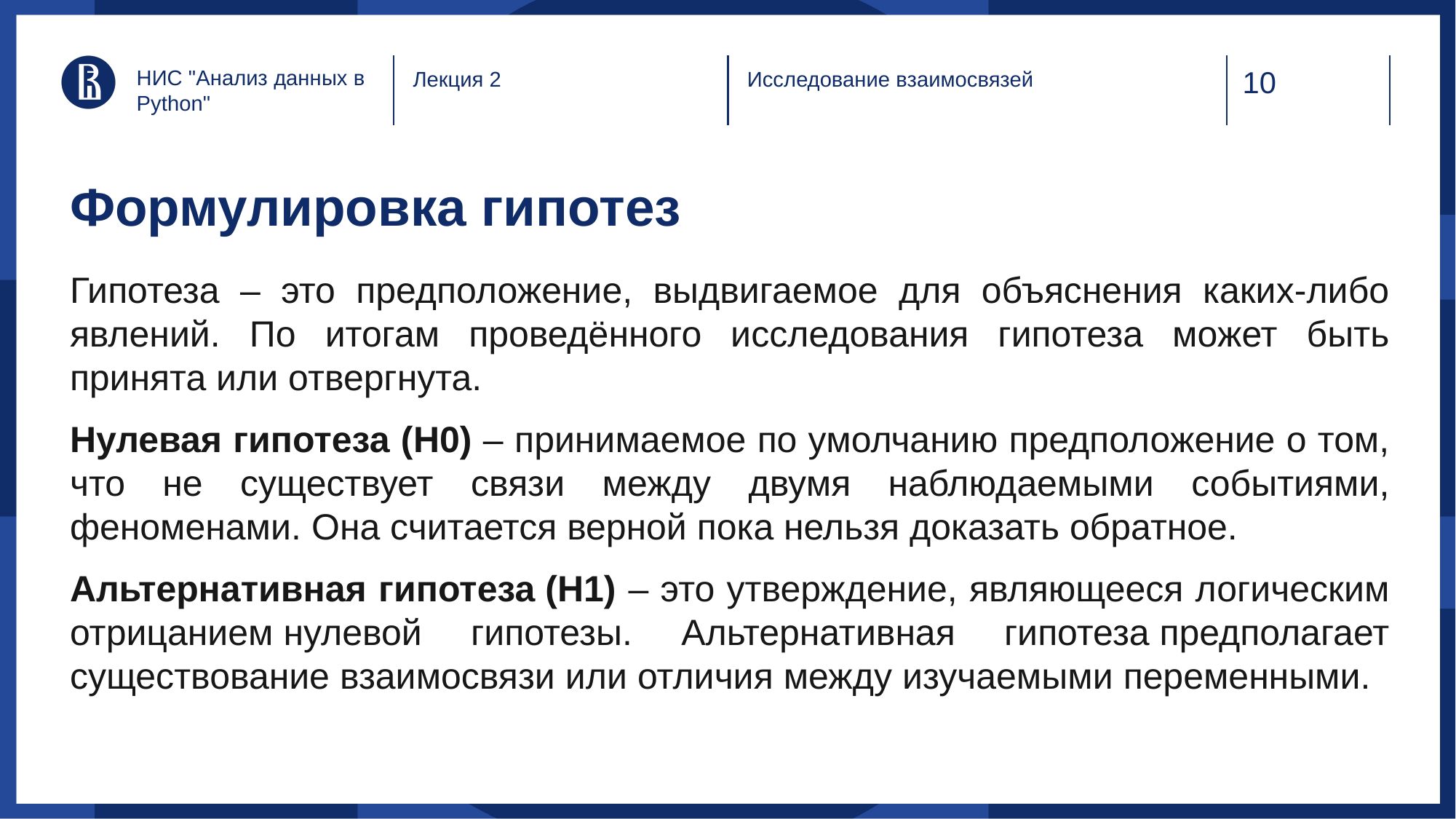

НИС "Анализ данных в Python"
Лекция 2
Исследование взаимосвязей
# Формулировка гипотез
Гипотеза – это предположение, выдвигаемое для объяснения каких-либо явлений. По итогам проведённого исследования гипотеза может быть принята или отвергнута.
Нулевая гипотеза (H0) – принимаемое по умолчанию предположение о том, что не существует связи между двумя наблюдаемыми событиями, феноменами. Она считается верной пока нельзя доказать обратное.
Альтернативная гипотеза (H1) – это утверждение, являющееся логическим отрицанием нулевой гипотезы. Альтернативная гипотеза предполагает существование взаимосвязи или отличия между изучаемыми переменными.